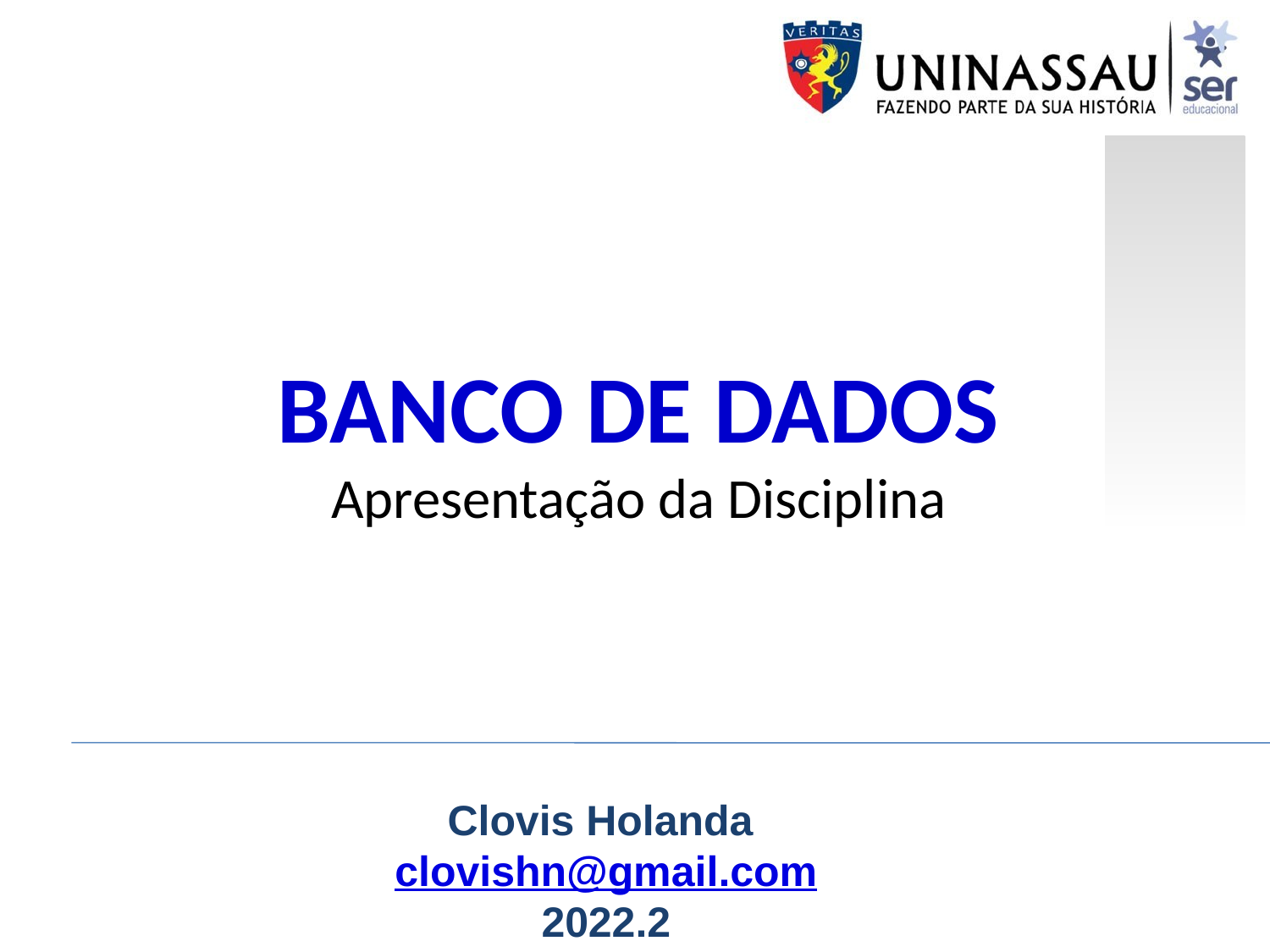

# BANCO DE DADOS Apresentação da Disciplina
Clovis Holanda
clovishn@gmail.com
2022.2